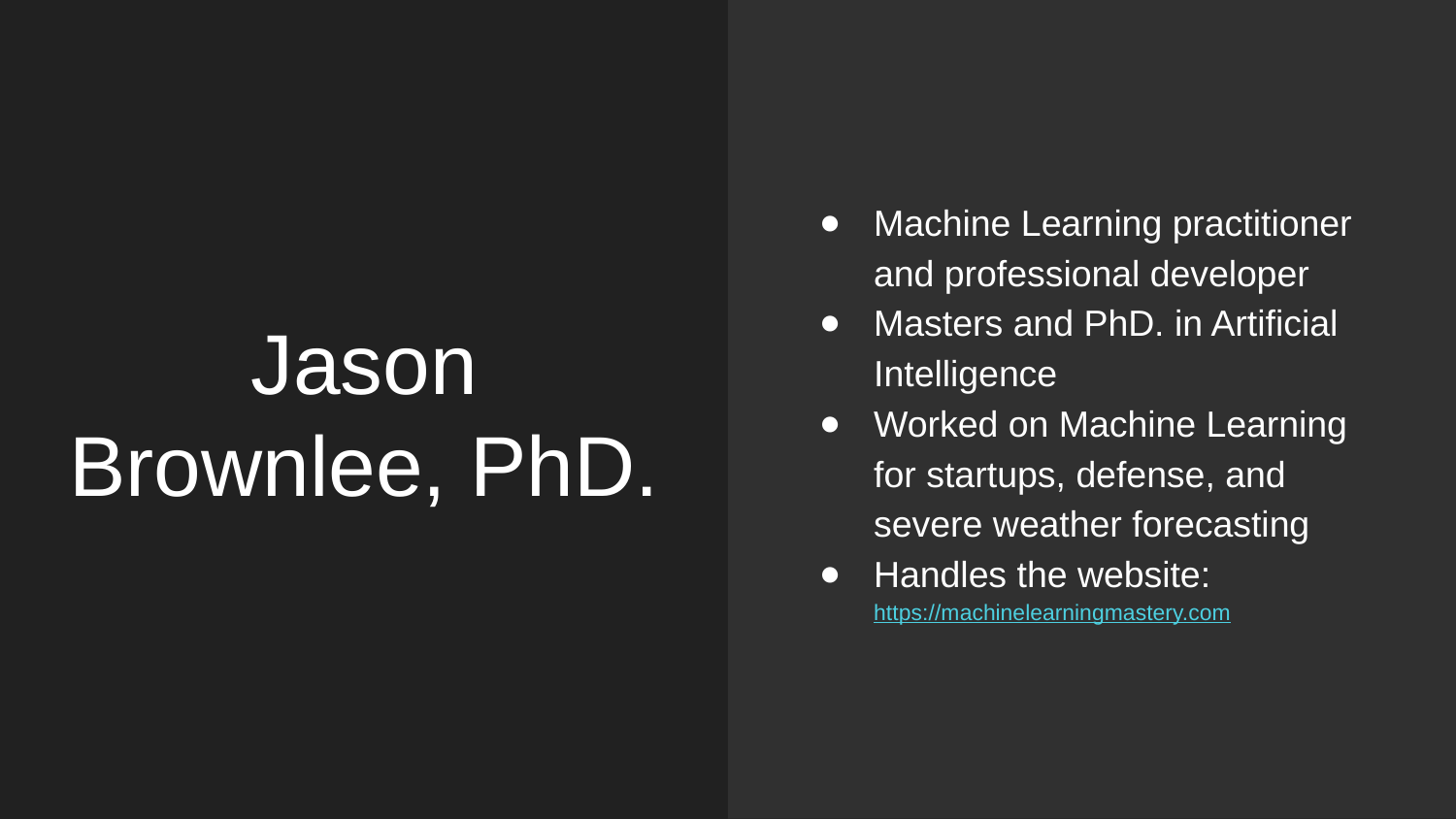

Machine Learning practitioner and professional developer
Masters and PhD. in Artificial Intelligence
Worked on Machine Learning for startups, defense, and severe weather forecasting
Handles the website: https://machinelearningmastery.com
# Jason Brownlee, PhD.